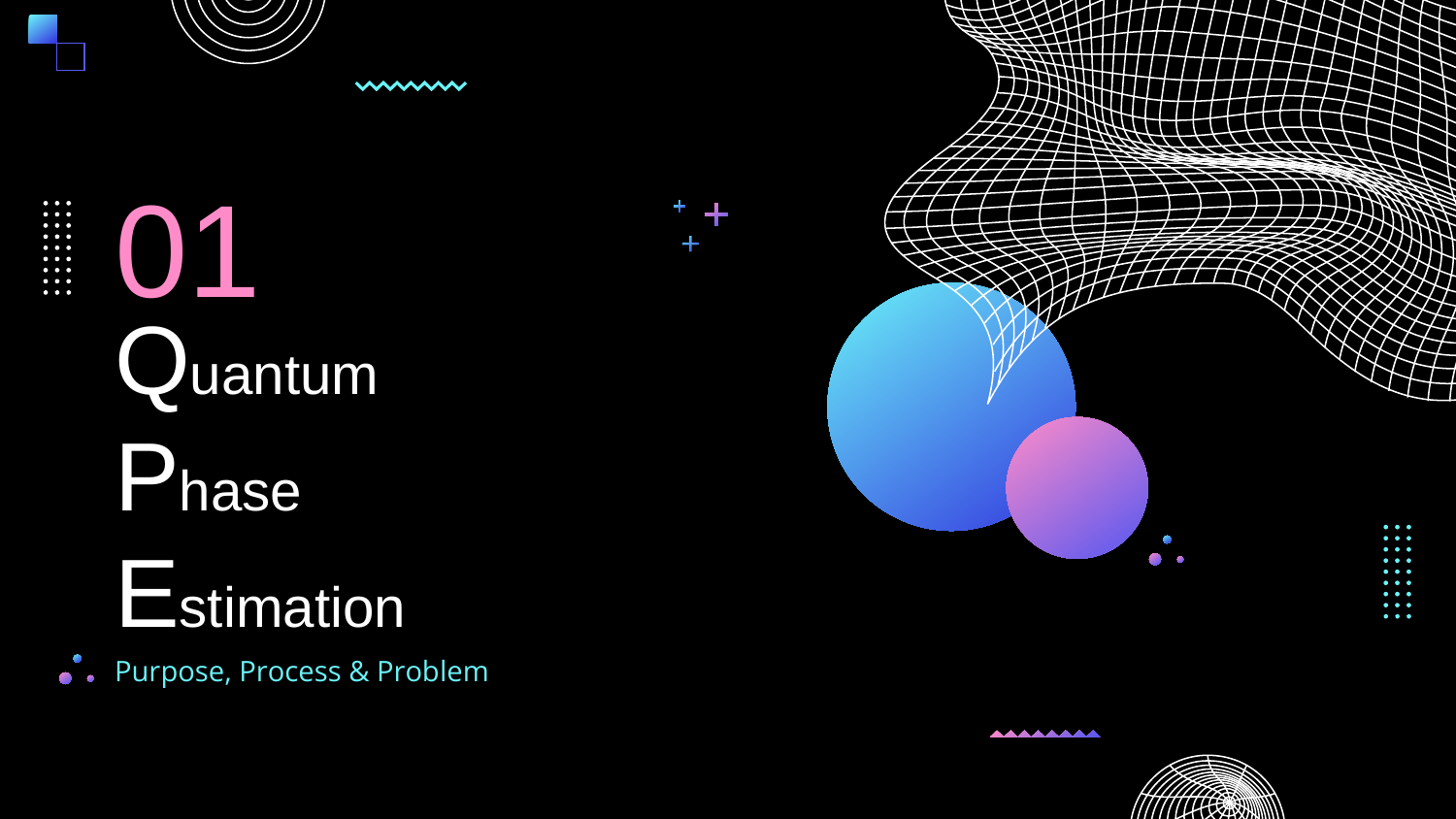

01
# Quantum Phase Estimation
Purpose, Process & Problem